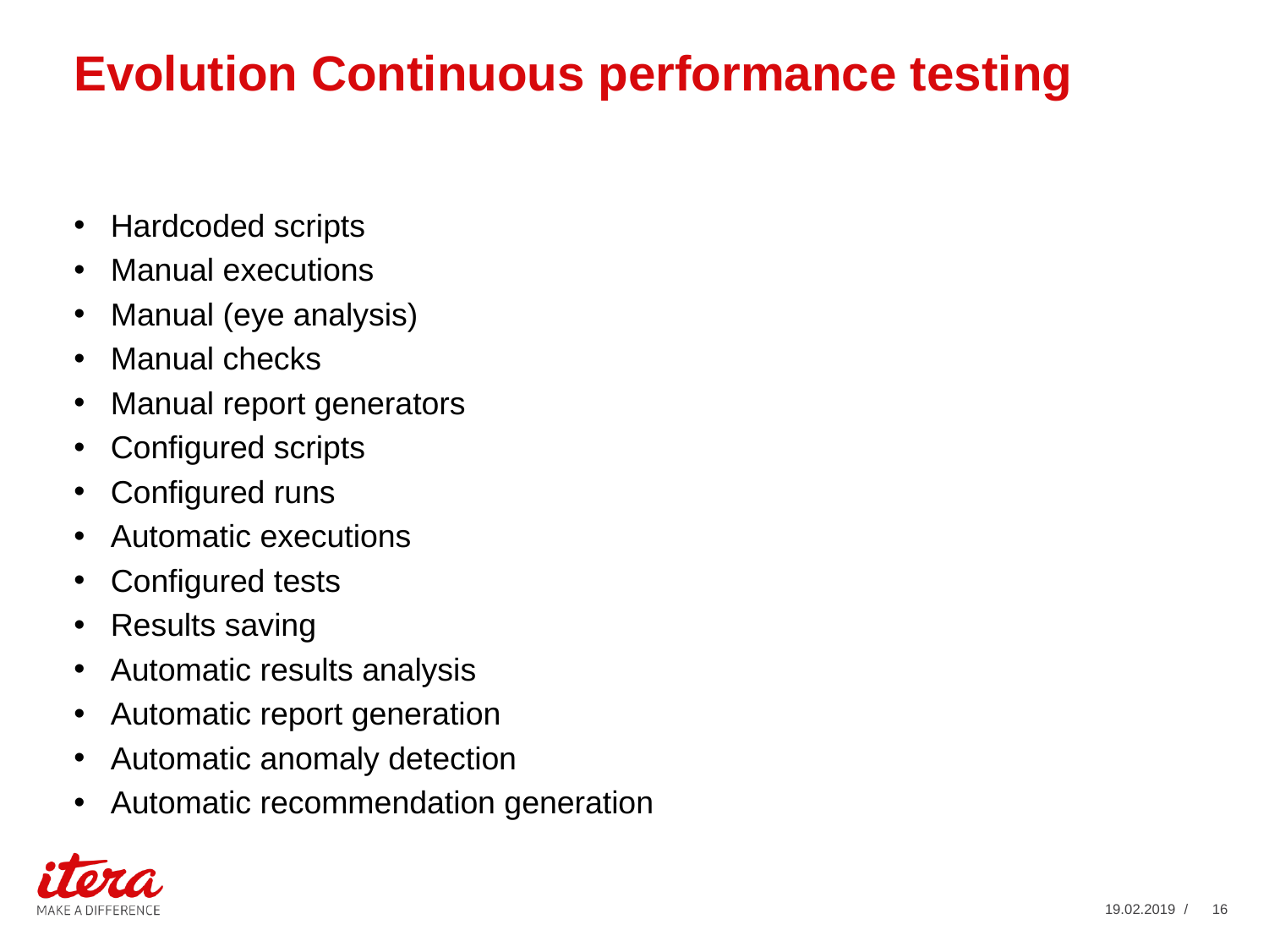

# Evolution Continuous performance testing
Hardcoded scripts
Manual executions
Manual (eye analysis)
Manual checks
Manual report generators
Configured scripts
Configured runs
Automatic executions
Configured tests
Results saving
Automatic results analysis
Automatic report generation
Automatic anomaly detection
Automatic recommendation generation

19.02.2019
/      16